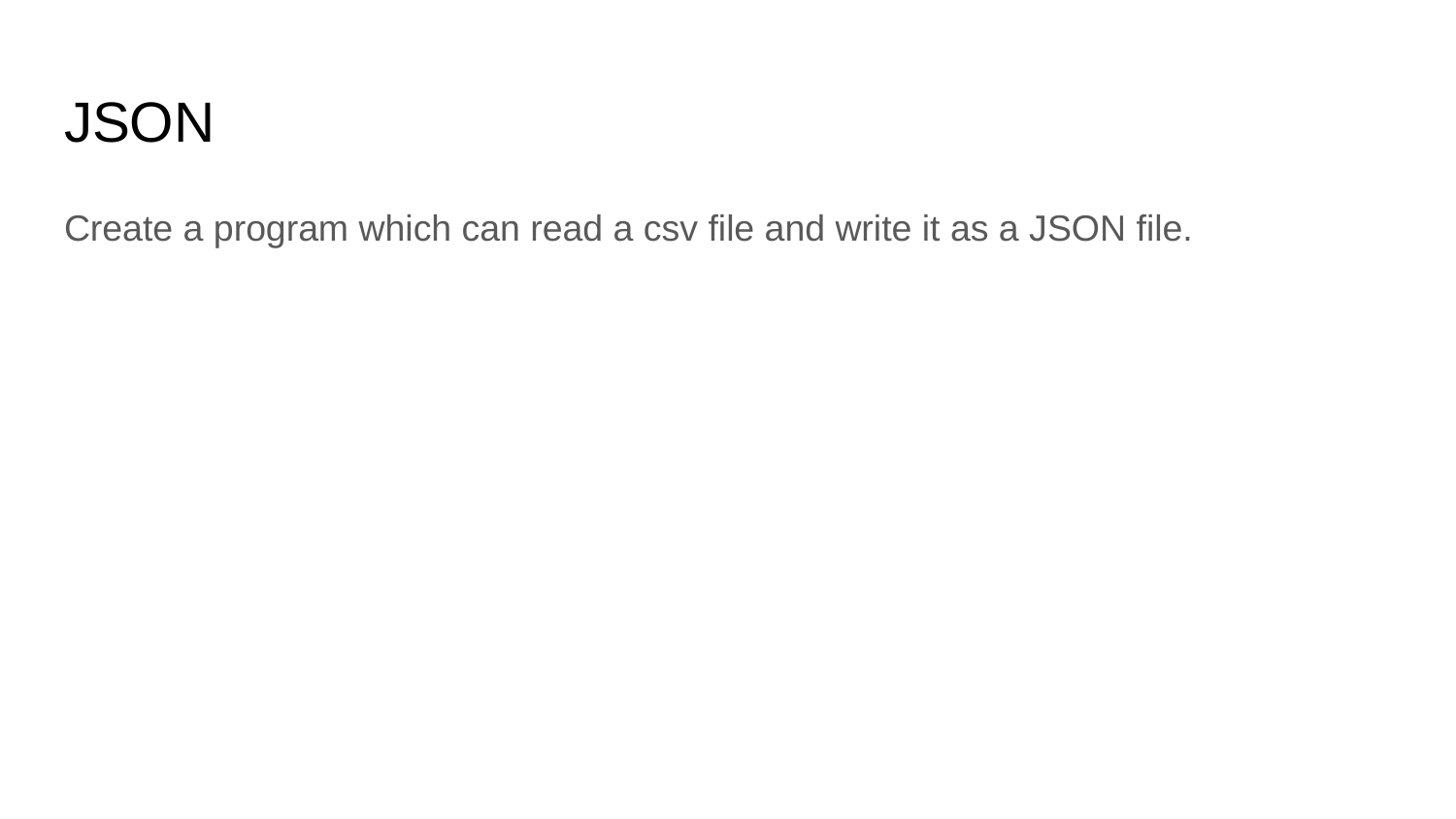

# JSON
Create a program which can read a csv file and write it as a JSON file.